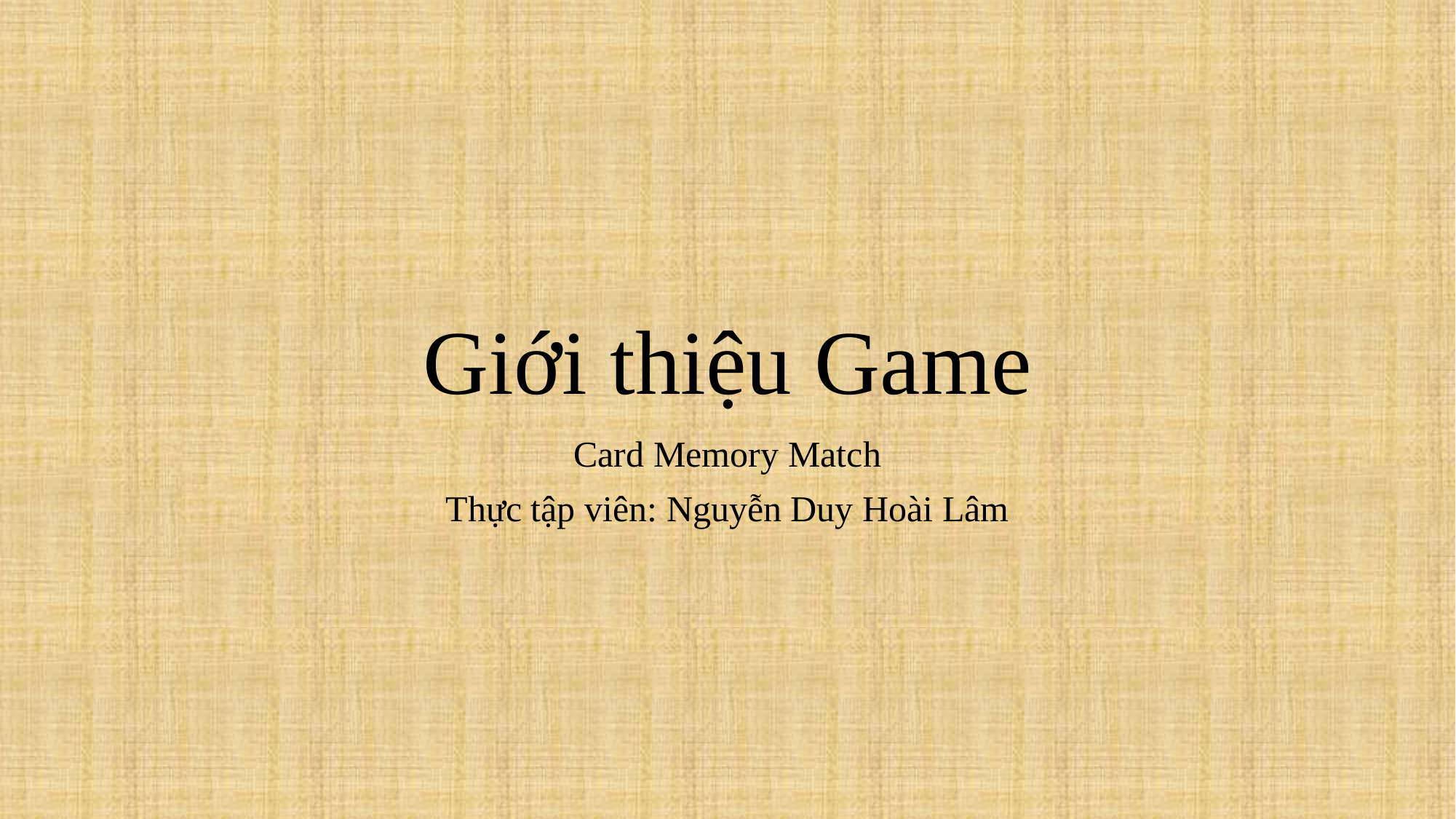

# Giới thiệu Game
Card Memory Match
Thực tập viên: Nguyễn Duy Hoài Lâm